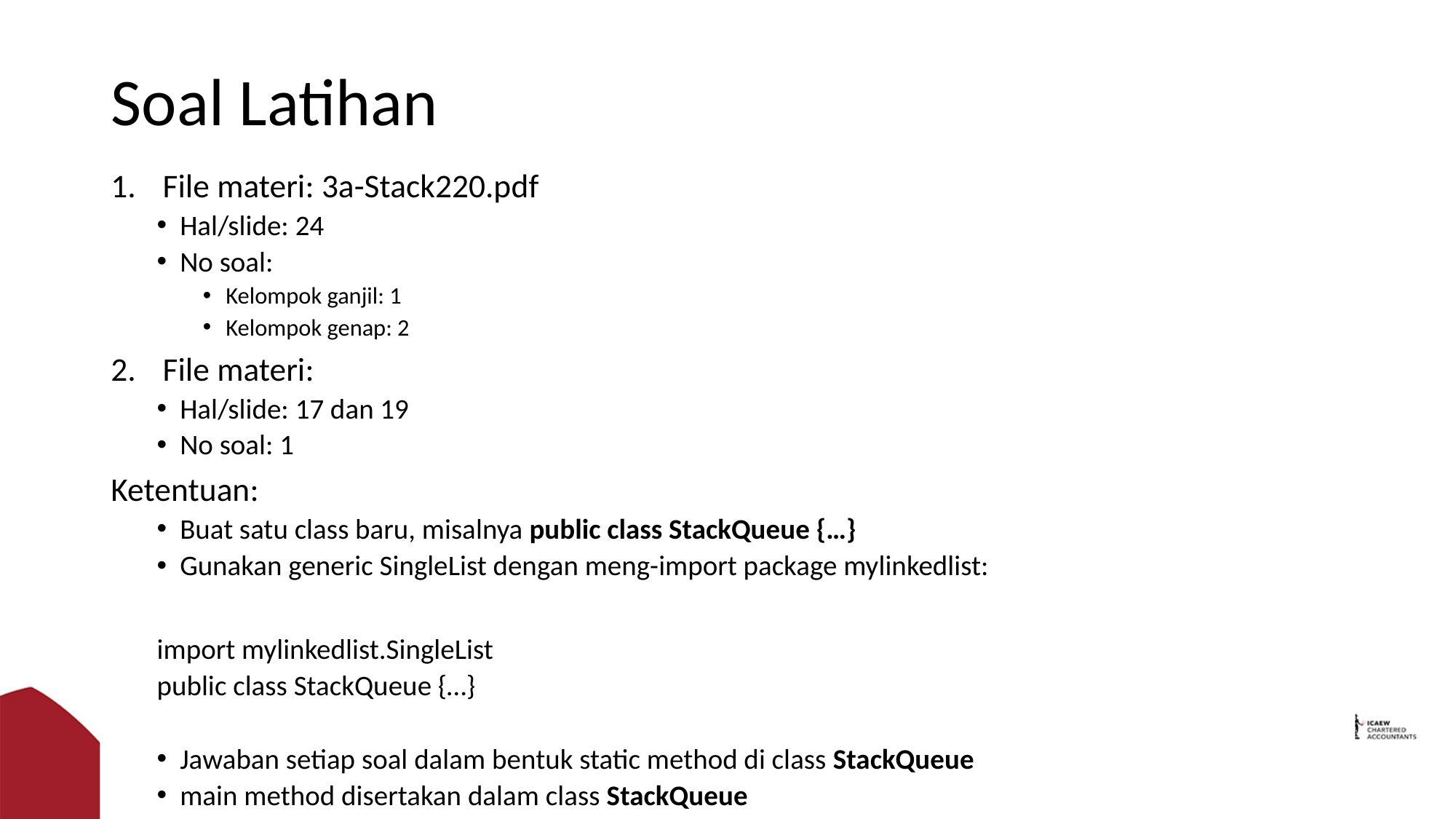

# Soal Latihan
File materi: 3a-Stack220.pdf
Hal/slide: 24
No soal:
Kelompok ganjil: 1
Kelompok genap: 2
File materi:
Hal/slide: 17 dan 19
No soal: 1
Ketentuan:
Buat satu class baru, misalnya public class StackQueue {…}
Gunakan generic SingleList dengan meng-import package mylinkedlist:

		import mylinkedlist.SingleList
		public class StackQueue {…}

Jawaban setiap soal dalam bentuk static method di class StackQueue
main method disertakan dalam class StackQueue